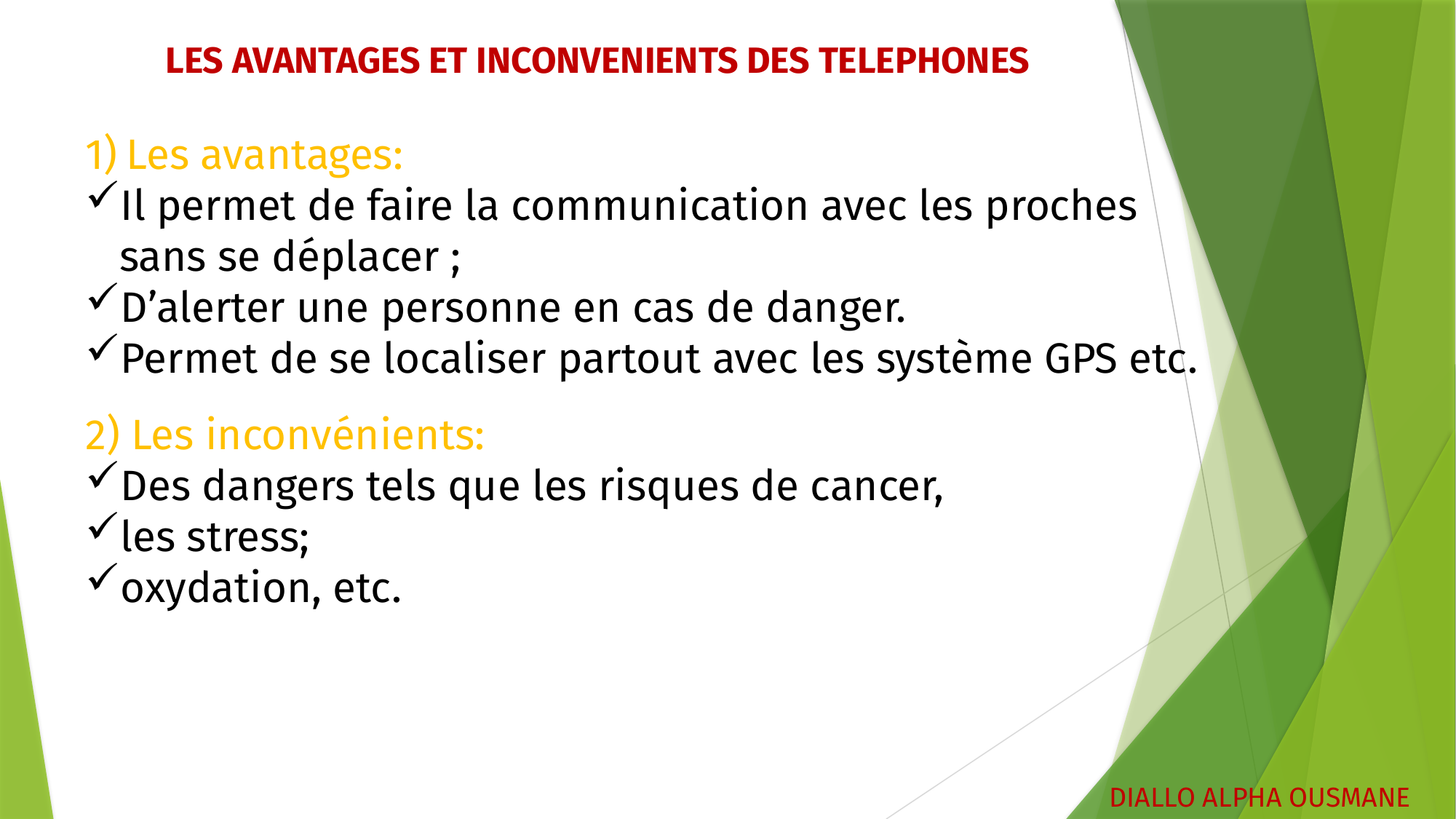

LES AVANTAGES ET INCONVENIENTS DES TELEPHONES
Les avantages:
Il permet de faire la communication avec les proches sans se déplacer ;
D’alerter une personne en cas de danger.
Permet de se localiser partout avec les système GPS etc.
2) Les inconvénients:
Des dangers tels que les risques de cancer,
les stress;
oxydation, etc.
DIALLO ALPHA OUSMANE